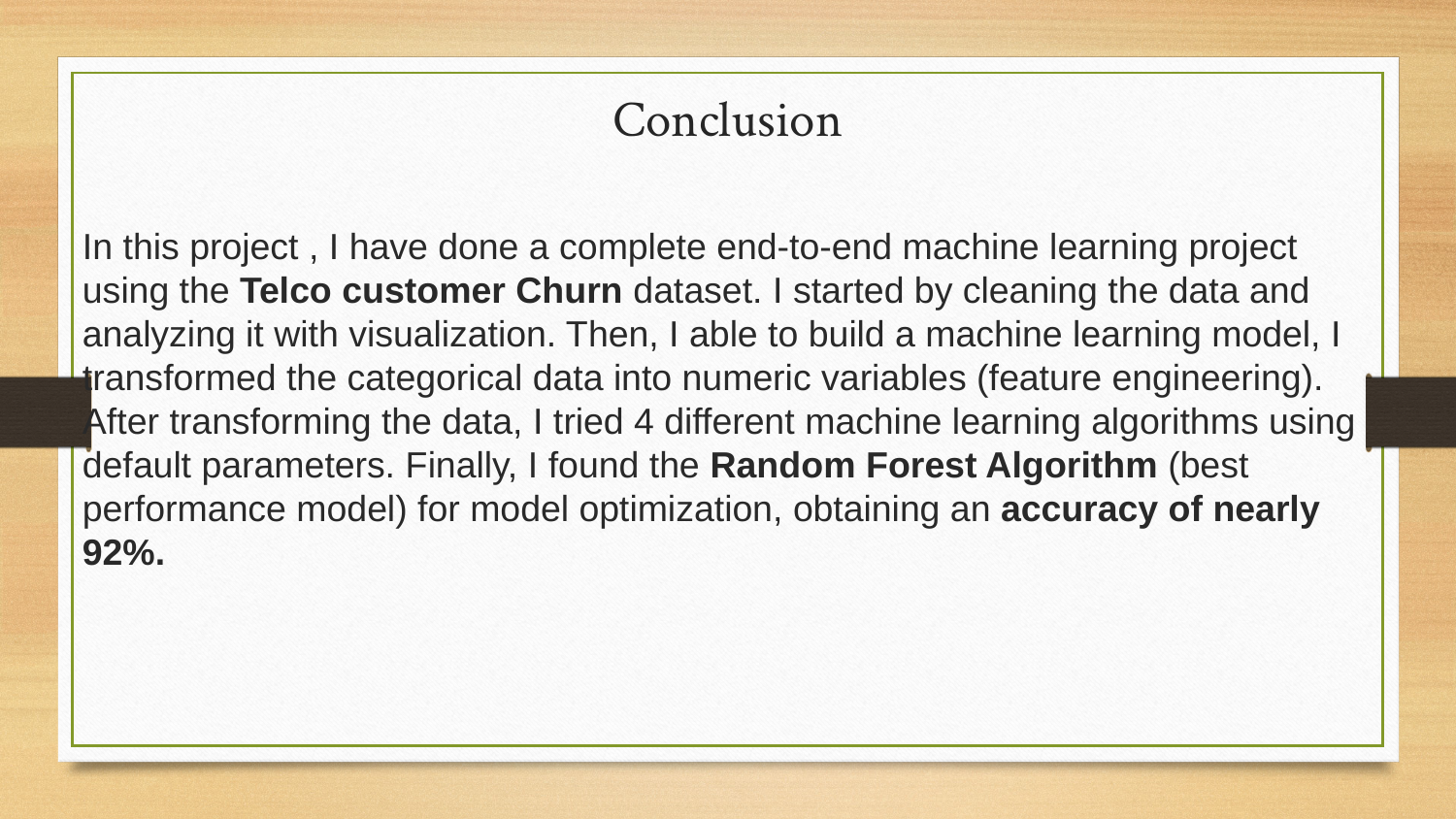

# Conclusion
In this project , I have done a complete end-to-end machine learning project using the Telco customer Churn dataset. I started by cleaning the data and analyzing it with visualization. Then, I able to build a machine learning model, I transformed the categorical data into numeric variables (feature engineering). After transforming the data, I tried 4 different machine learning algorithms using default parameters. Finally, I found the Random Forest Algorithm (best performance model) for model optimization, obtaining an accuracy of nearly 92%.